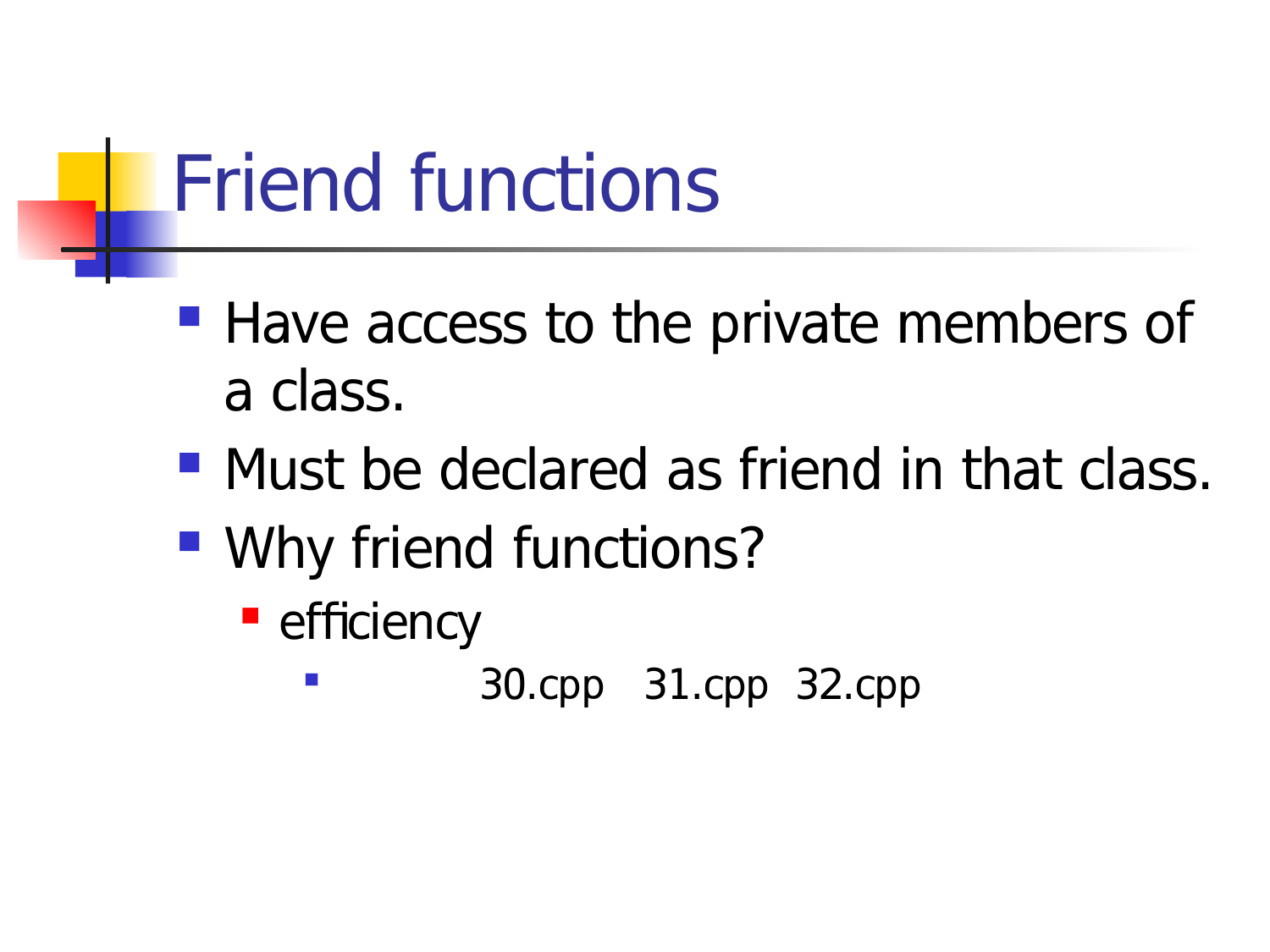

# Friend functions
Have access to the private members of a class.
Must be declared as friend in that class.
Why friend functions?
efficiency
           30.cpp   31.cpp  32.cpp